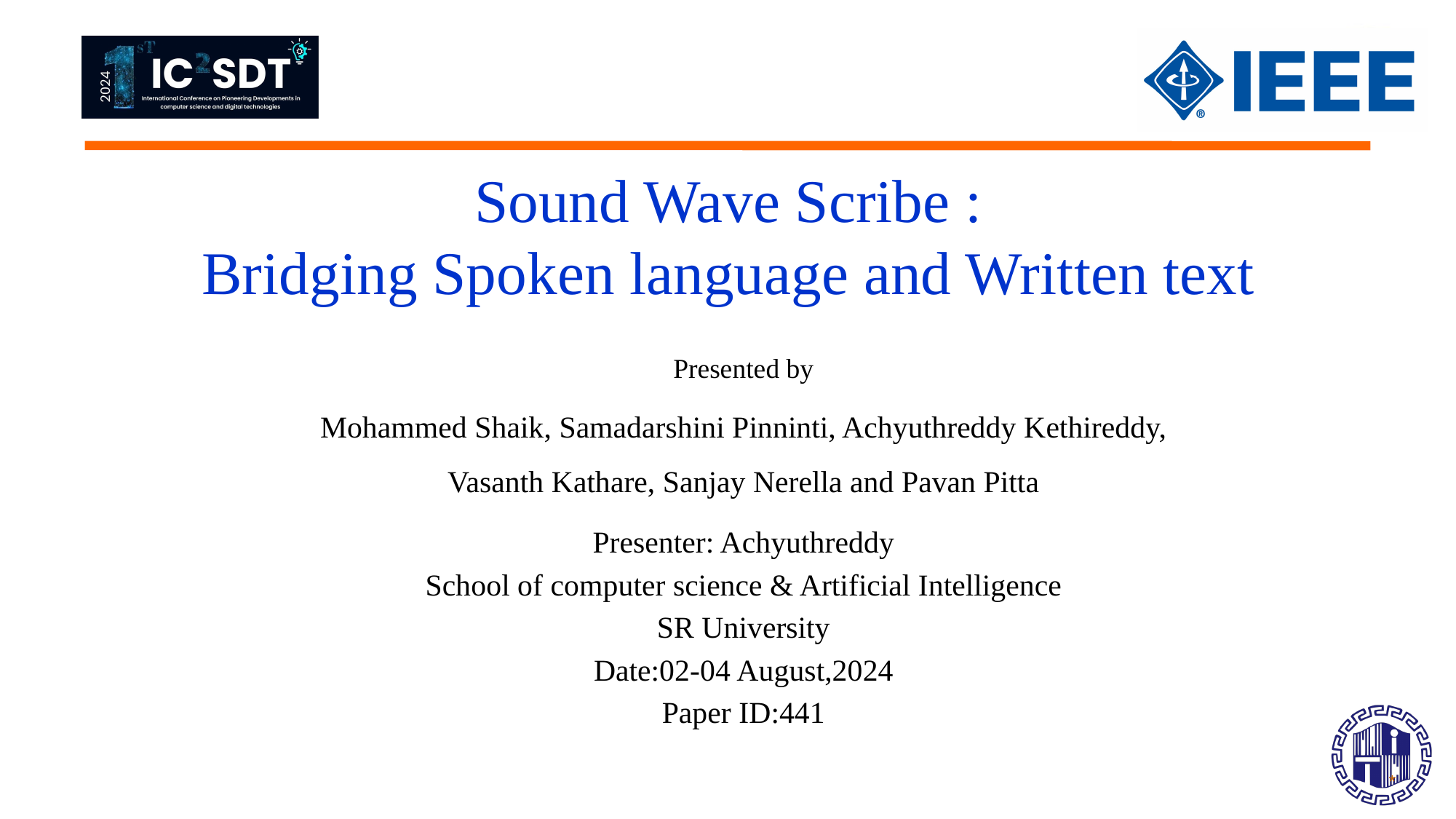

Sound Wave Scribe :
Bridging Spoken language and Written text
Presented by
Mohammed Shaik, Samadarshini Pinninti, Achyuthreddy Kethireddy, Vasanth Kathare, Sanjay Nerella and Pavan Pitta
Presenter: Achyuthreddy
School of computer science & Artificial Intelligence
SR University
Date:02-04 August,2024
Paper ID:441

:

*